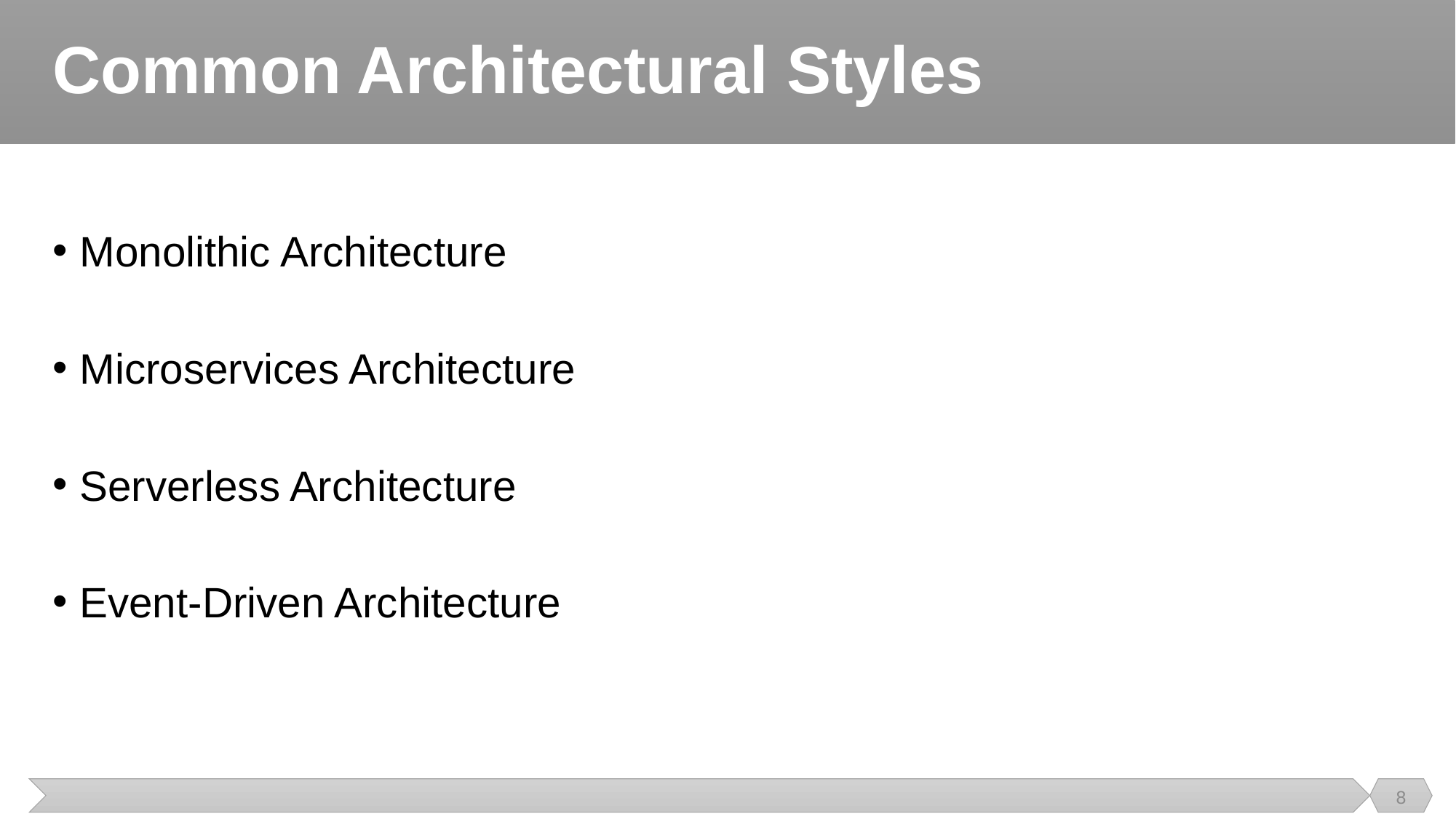

# Common Architectural Styles
Monolithic Architecture
Microservices Architecture
Serverless Architecture
Event-Driven Architecture

8